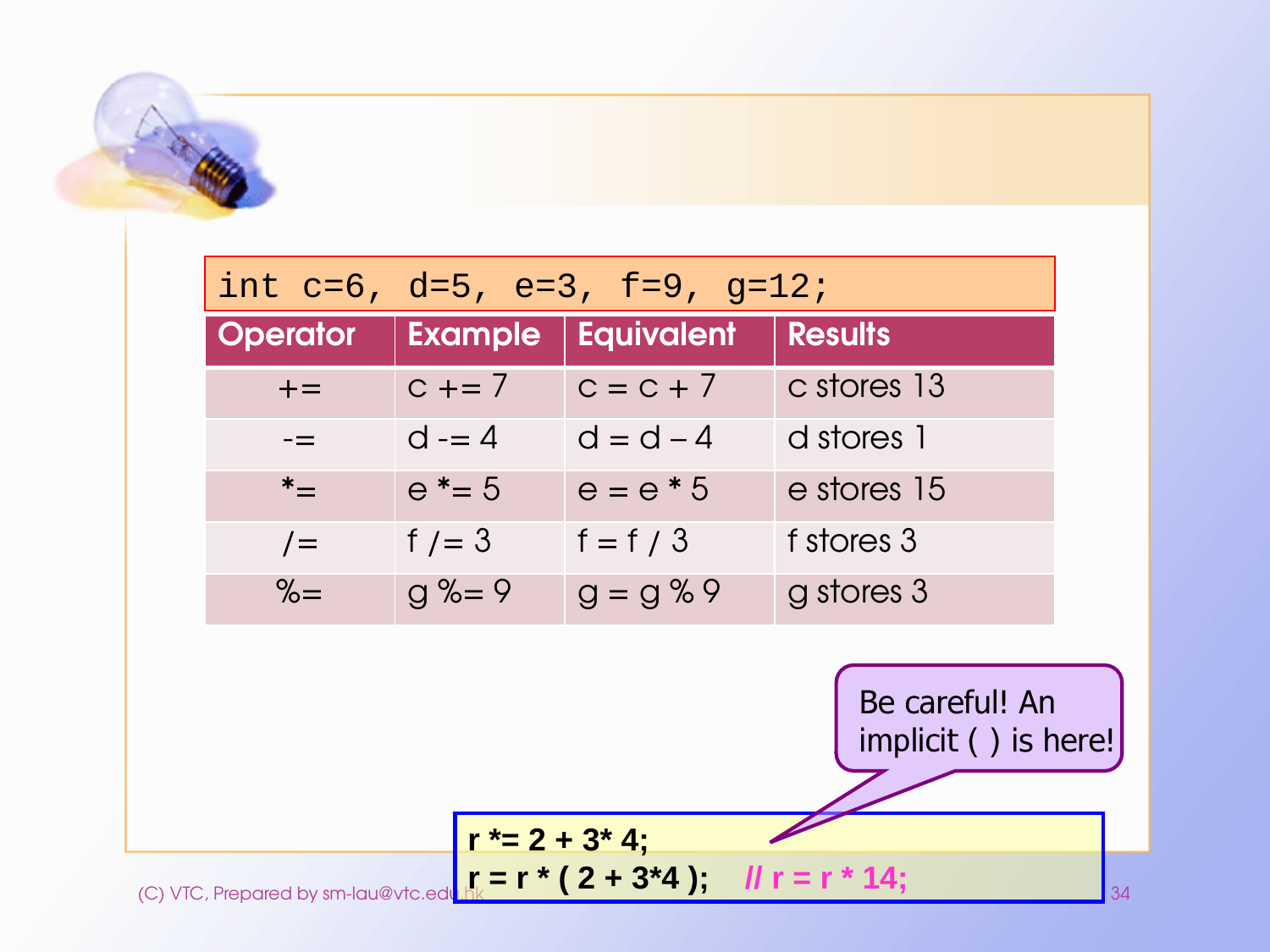

#
int c=6, d=5, e=3, f=9, g=12;
| Operator | Example | Equivalent | Results |
| --- | --- | --- | --- |
| += | c += 7 | c = c + 7 | c stores 13 |
| -= | d -= 4 | d = d – 4 | d stores 1 |
| \*= | e \*= 5 | e = e \* 5 | e stores 15 |
| /= | f /= 3 | f = f / 3 | f stores 3 |
| %= | g %= 9 | g = g % 9 | g stores 3 |

Be careful! An implicit ( ) is here!
r *= 2 + 3* 4;
r = r * ( 2 + 3*4 );    // r = r * 14;
(C) VTC, Prepared by sm-lau@vtc.edu.hk
34